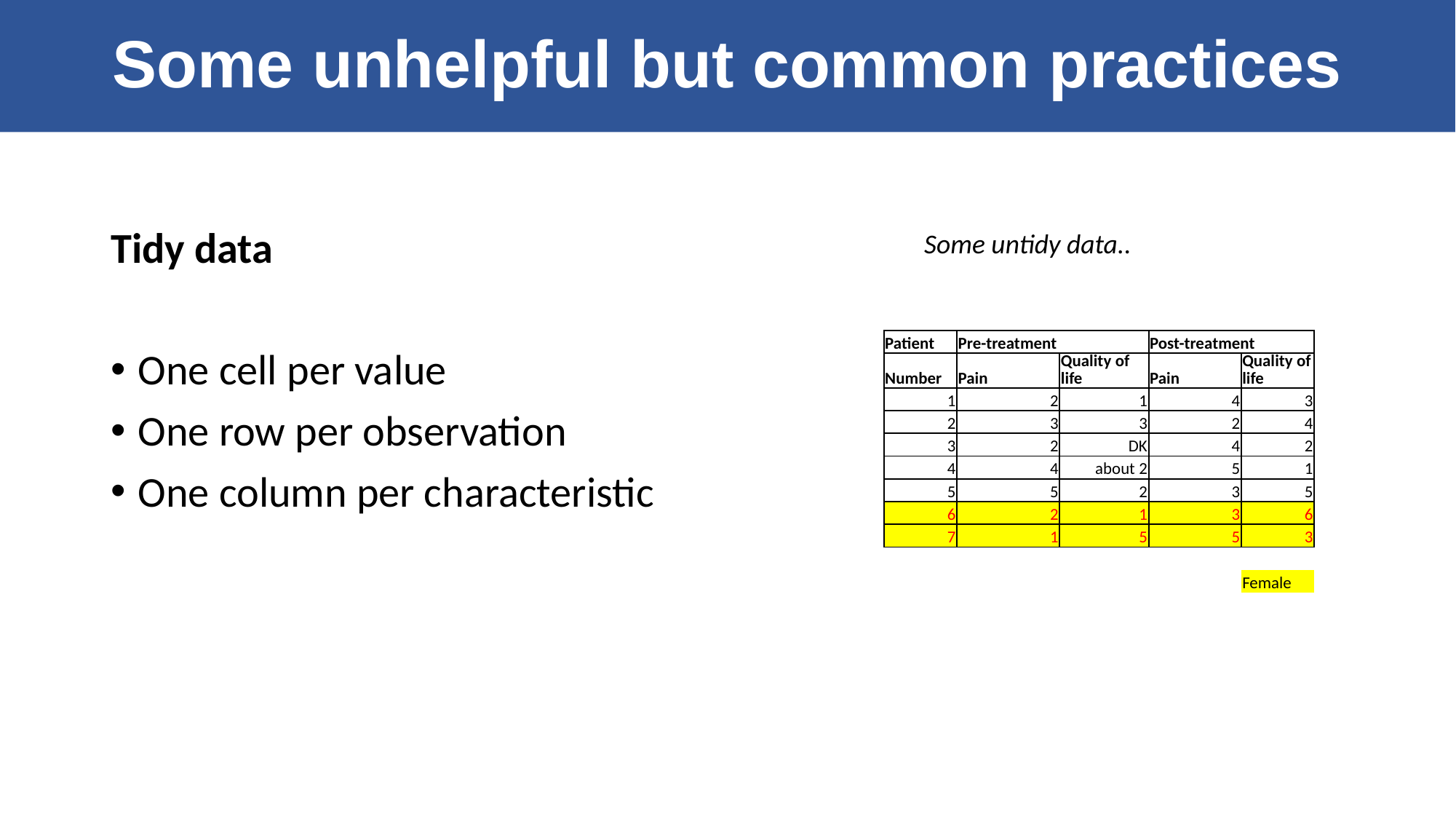

# Some unhelpful but common practices
Tidy data

One cell per value
One row per observation
One column per characteristic

Some untidy data..
| Patient | Pre-treatment |  | Post-treatment |  |
| --- | --- | --- | --- | --- |
| Number | Pain | Quality of life | Pain | Quality of life |
| 1 | 2 | 1 | 4 | 3 |
| 2 | 3 | 3 | 2 | 4 |
| 3 | 2 | DK | 4 | 2 |
| 4 | 4 | about 2 | 5 | 1 |
| 5 | 5 | 2 | 3 | 5 |
| 6 | 2 | 1 | 3 | 6 |
| 7 | 1 | 5 | 5 | 3 |
|  |  |  |  |  |
|  |  |  |  | Female |